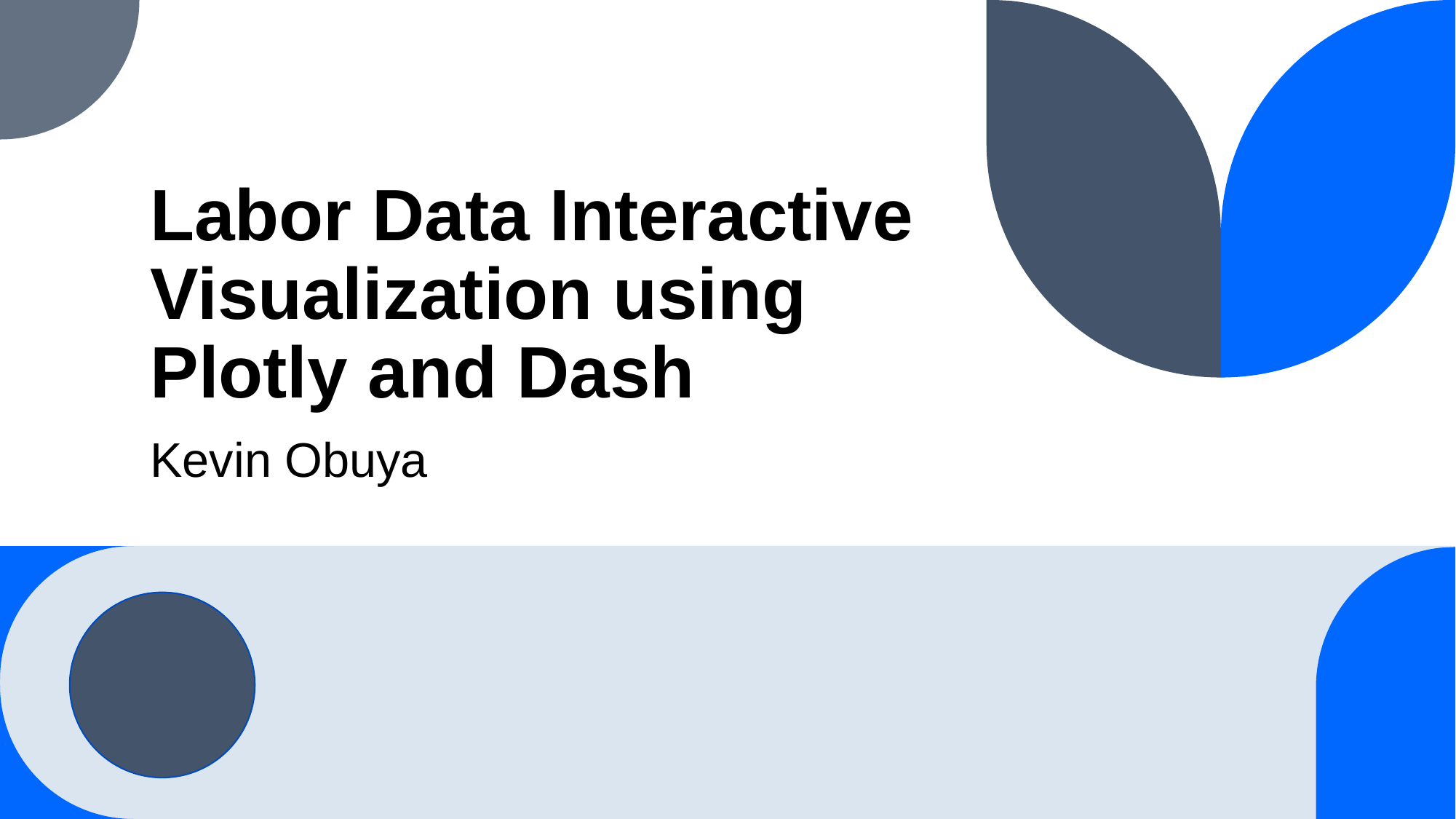

# Labor Data Interactive Visualization using Plotly and Dash
Kevin Obuya